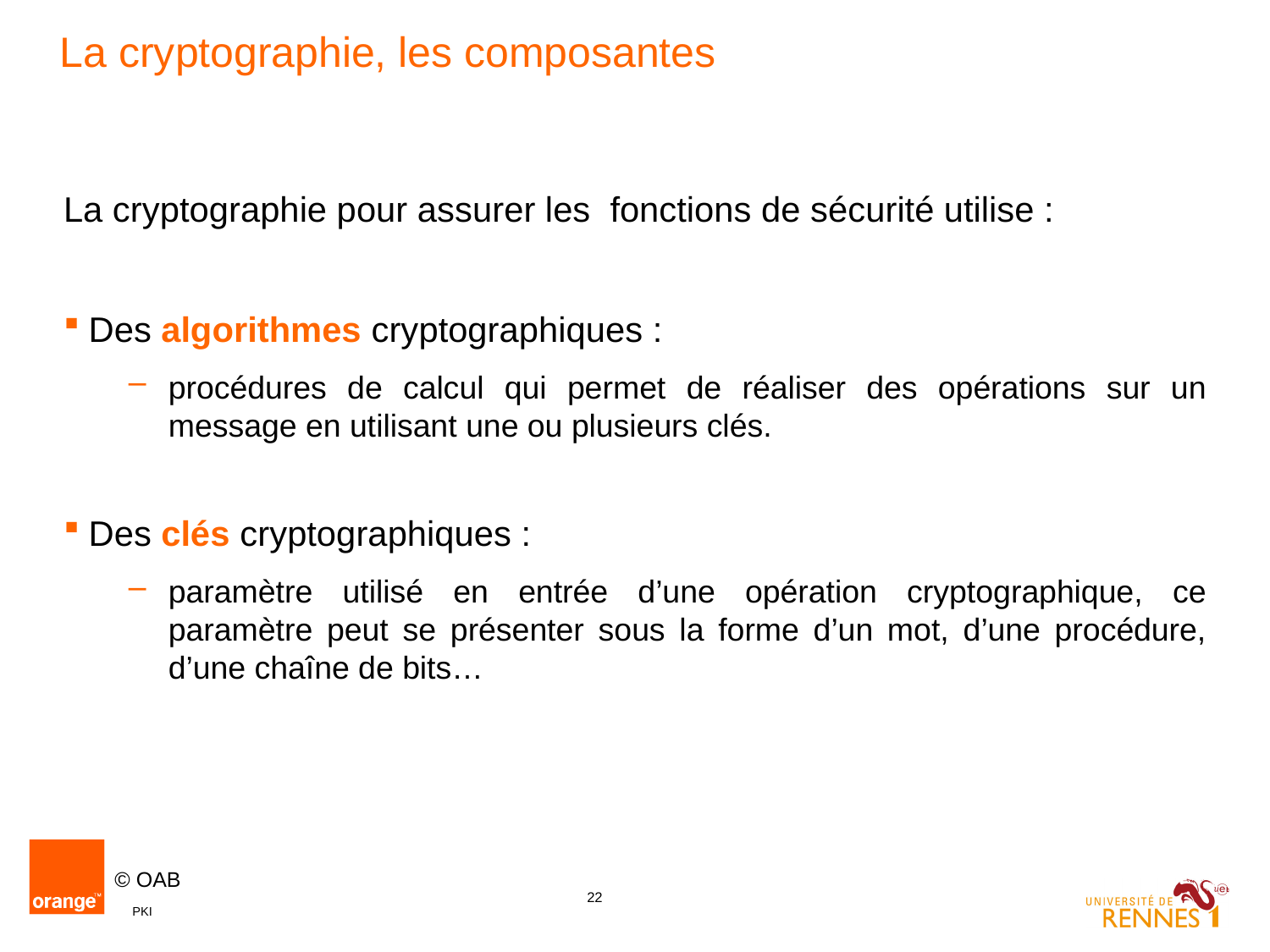

# La cryptographie, les composantes
La cryptographie pour assurer les  fonctions de sécurité utilise :

Des algorithmes cryptographiques :
procédures de calcul qui permet de réaliser des opérations sur un message en utilisant une ou plusieurs clés.

Des clés cryptographiques :
paramètre utilisé en entrée d’une opération cryptographique, ce paramètre peut se présenter sous la forme d’un mot, d’une procédure, d’une chaîne de bits…

PKI